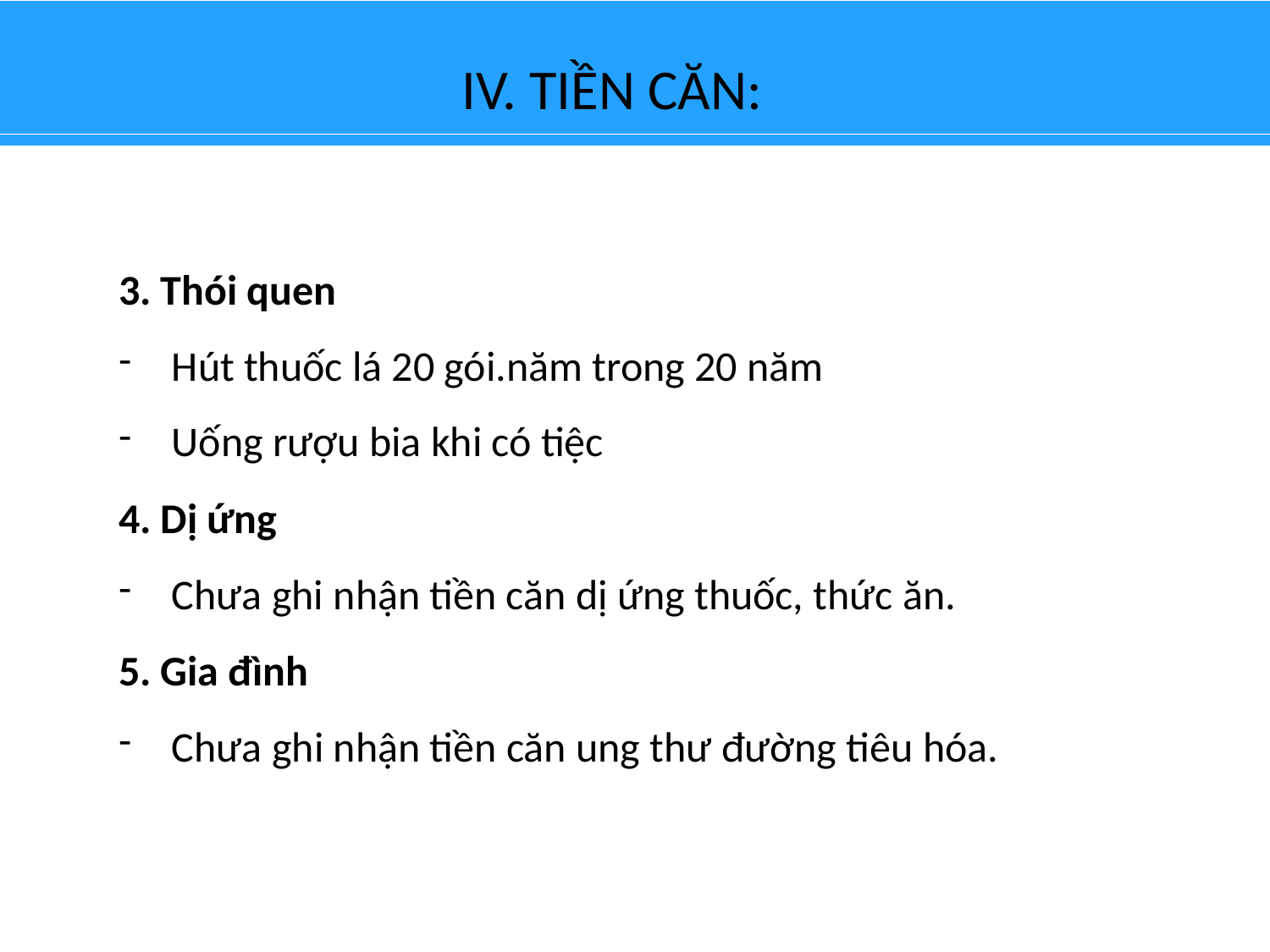

# IV. TIỀN CĂN:

3. Thói quen
Hút thuốc lá 20 gói.năm trong 20 năm
Uống rượu bia khi có tiệc
4. Dị ứng
Chưa ghi nhận tiền căn dị ứng thuốc, thức ăn.
5. Gia đình
Chưa ghi nhận tiền căn ung thư đường tiêu hóa.